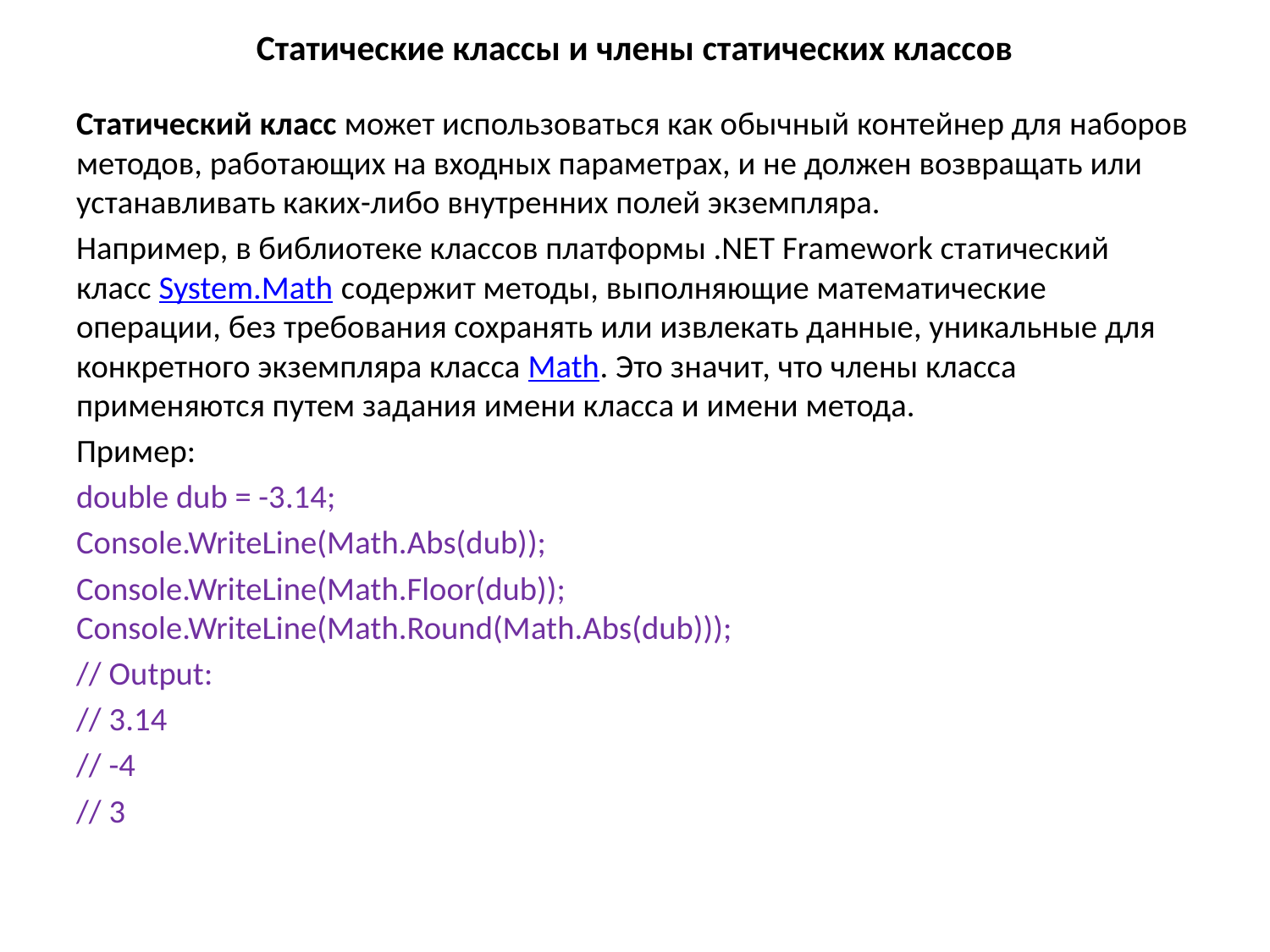

# Статические классы и члены статических классов
Статический класс может использоваться как обычный контейнер для наборов методов, работающих на входных параметрах, и не должен возвращать или устанавливать каких-либо внутренних полей экземпляра.
Например, в библиотеке классов платформы .NET Framework статический класс System.Math содержит методы, выполняющие математические операции, без требования сохранять или извлекать данные, уникальные для конкретного экземпляра класса Math. Это значит, что члены класса применяются путем задания имени класса и имени метода.
Пример:
double dub = -3.14;
Console.WriteLine(Math.Abs(dub));
Console.WriteLine(Math.Floor(dub)); Console.WriteLine(Math.Round(Math.Abs(dub)));
// Output:
// 3.14
// -4
// 3